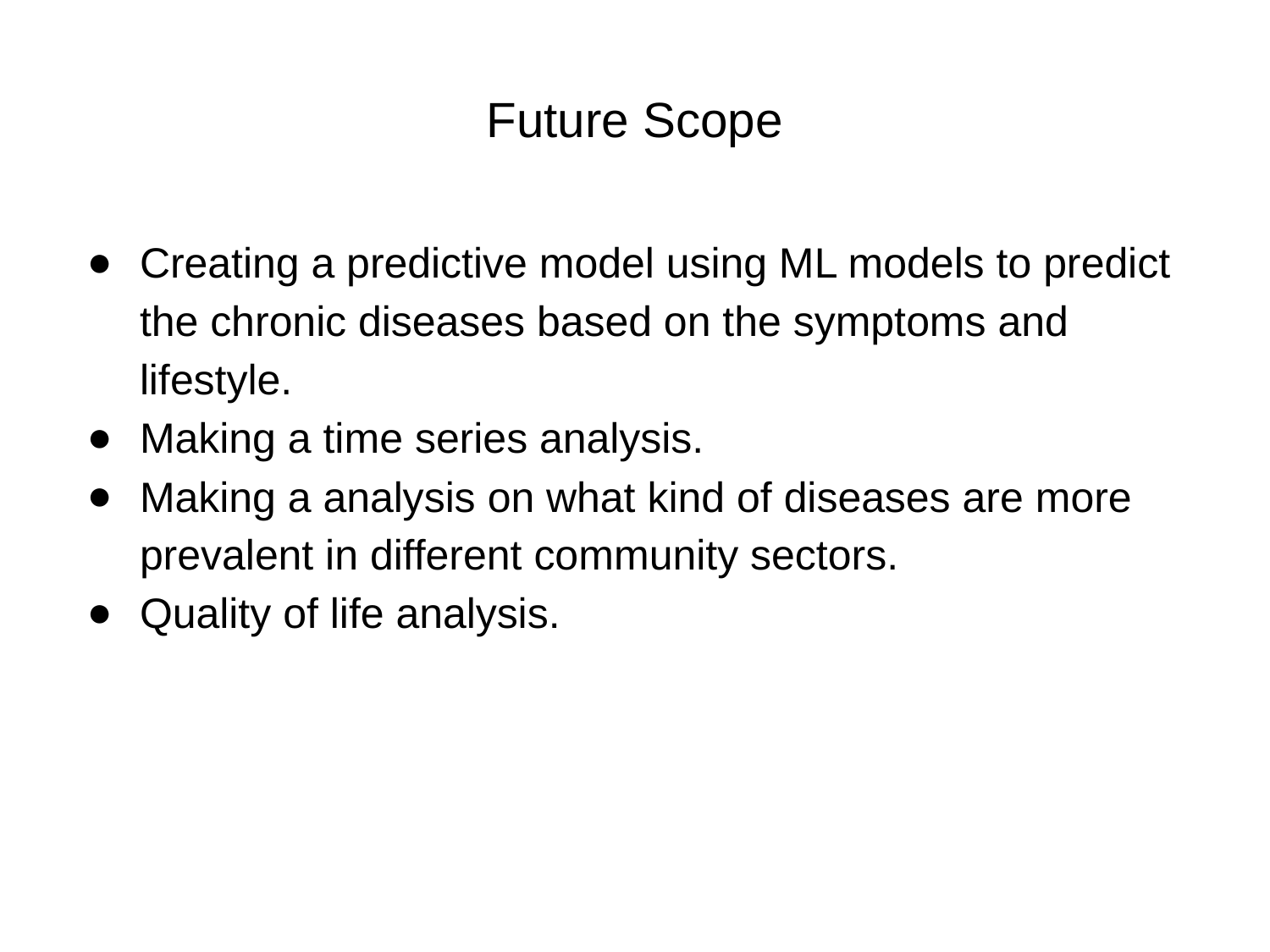

# Future Scope
Creating a predictive model using ML models to predict the chronic diseases based on the symptoms and lifestyle.
Making a time series analysis.
Making a analysis on what kind of diseases are more prevalent in different community sectors.
Quality of life analysis.